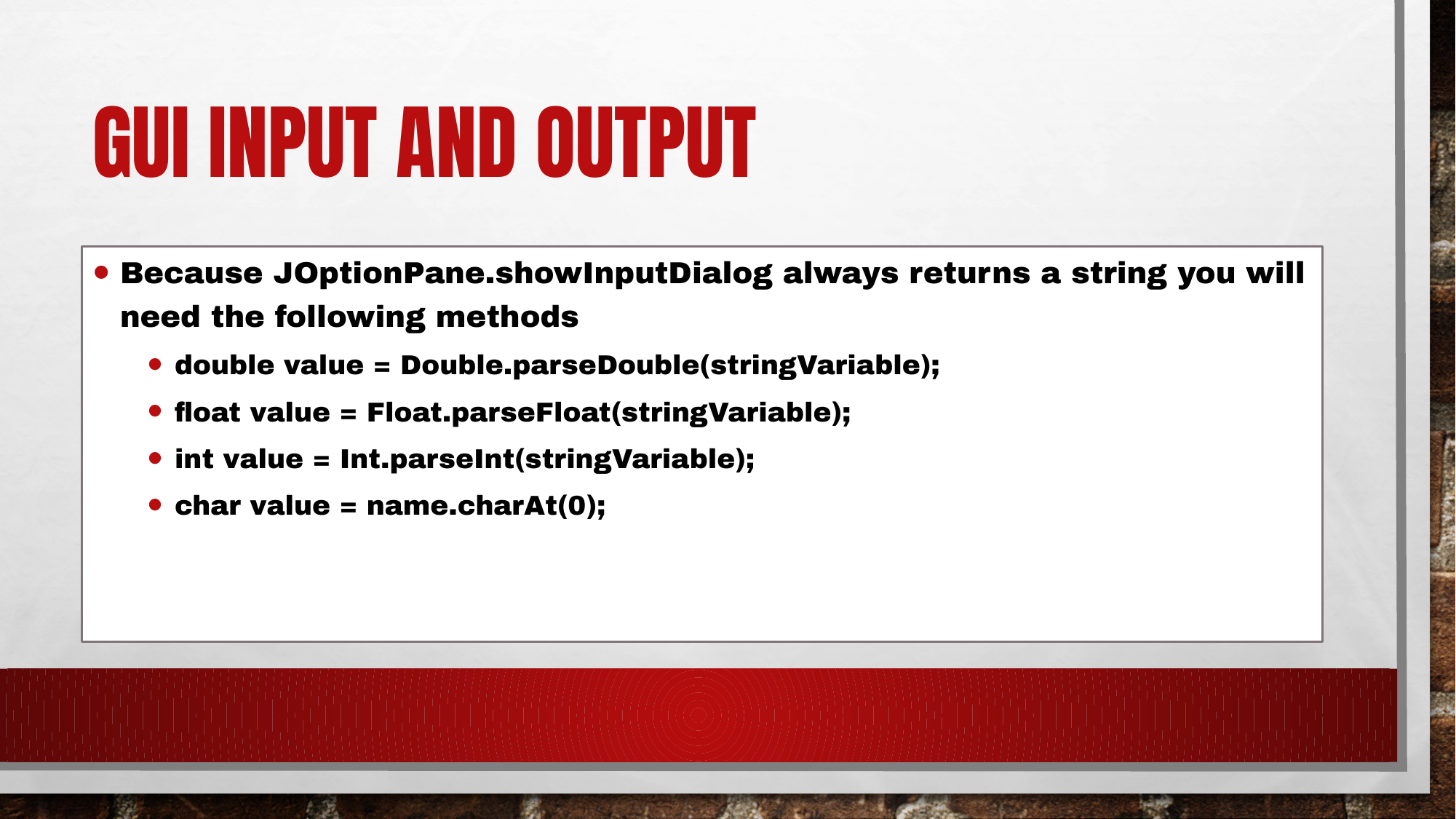

# Gui input and output
Because JOptionPane.showInputDialog always returns a string you will need the following methods
double value = Double.parseDouble(stringVariable);
float value = Float.parseFloat(stringVariable);
int value = Int.parseInt(stringVariable);
char value = name.charAt(0);